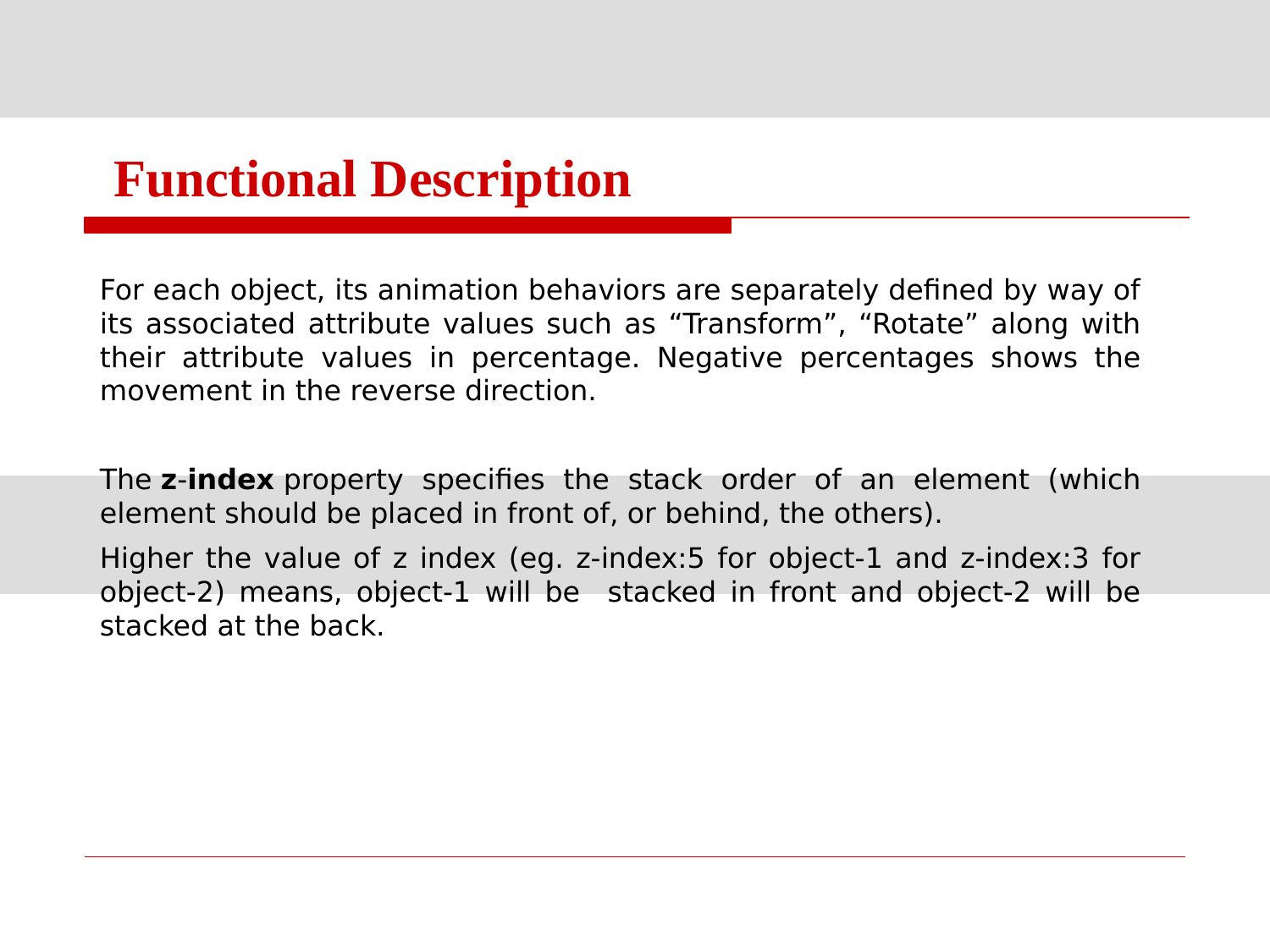

# Functional Description
For each object, its animation behaviors are separately defined by way of its associated attribute values such as “Transform”, “Rotate” along with their attribute values in percentage. Negative percentages shows the movement in the reverse direction.

The z-index property specifies the stack order of an element (which element should be placed in front of, or behind, the others).
Higher the value of z index (eg. z-index:5 for object-1 and z-index:3 for object-2) means, object-1 will be  stacked in front and object-2 will be stacked at the back.